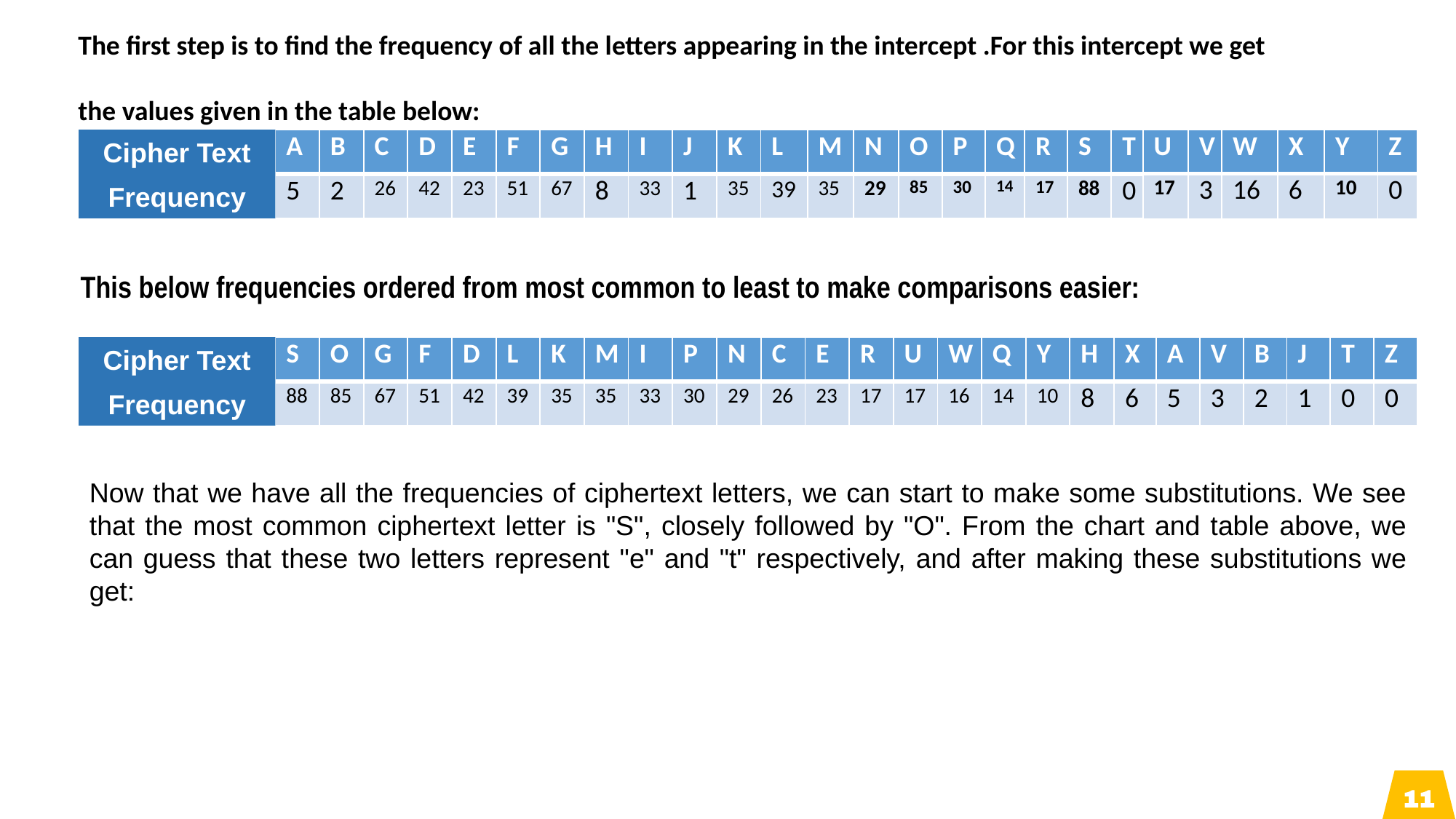

The first step is to find the frequency of all the letters appearing in the intercept .For this intercept we get
   the values given in the table below:
Cipher Text
| A | B | C | D | E | F | G | H | I | J |
| --- | --- | --- | --- | --- | --- | --- | --- | --- | --- |
| 5 | 2 | 26 | 42 | 23 | 51 | 67 | 8 | 33 | 1 |
| K | L | M | N | O | P | Q | R | S | T |
| --- | --- | --- | --- | --- | --- | --- | --- | --- | --- |
| 35 | 39 | 35 | 29 | 85 | 30 | 14 | 17 | 88 | 0 |
| U | V | W | X | Y | Z |
| --- | --- | --- | --- | --- | --- |
| 17 | 3 | 16 | 6 | 10 | 0 |
Frequency
   This below frequencies ordered from most common to least to make comparisons easier:
Cipher Text
| S | O | G | F | D | L | K | M | I | P |
| --- | --- | --- | --- | --- | --- | --- | --- | --- | --- |
| 88 | 85 | 67 | 51 | 42 | 39 | 35 | 35 | 33 | 30 |
| N | C | E | R | U | W | Q | Y | H | X |
| --- | --- | --- | --- | --- | --- | --- | --- | --- | --- |
| 29 | 26 | 23 | 17 | 17 | 16 | 14 | 10 | 8 | 6 |
| A | V | B | J | T | Z |
| --- | --- | --- | --- | --- | --- |
| 5 | 3 | 2 | 1 | 0 | 0 |
Frequency
Now that we have all the frequencies of ciphertext letters, we can start to make some substitutions. We see that the most common ciphertext letter is "S", closely followed by "O". From the chart and table above, we can guess that these two letters represent "e" and "t" respectively, and after making these substitutions we get:
11